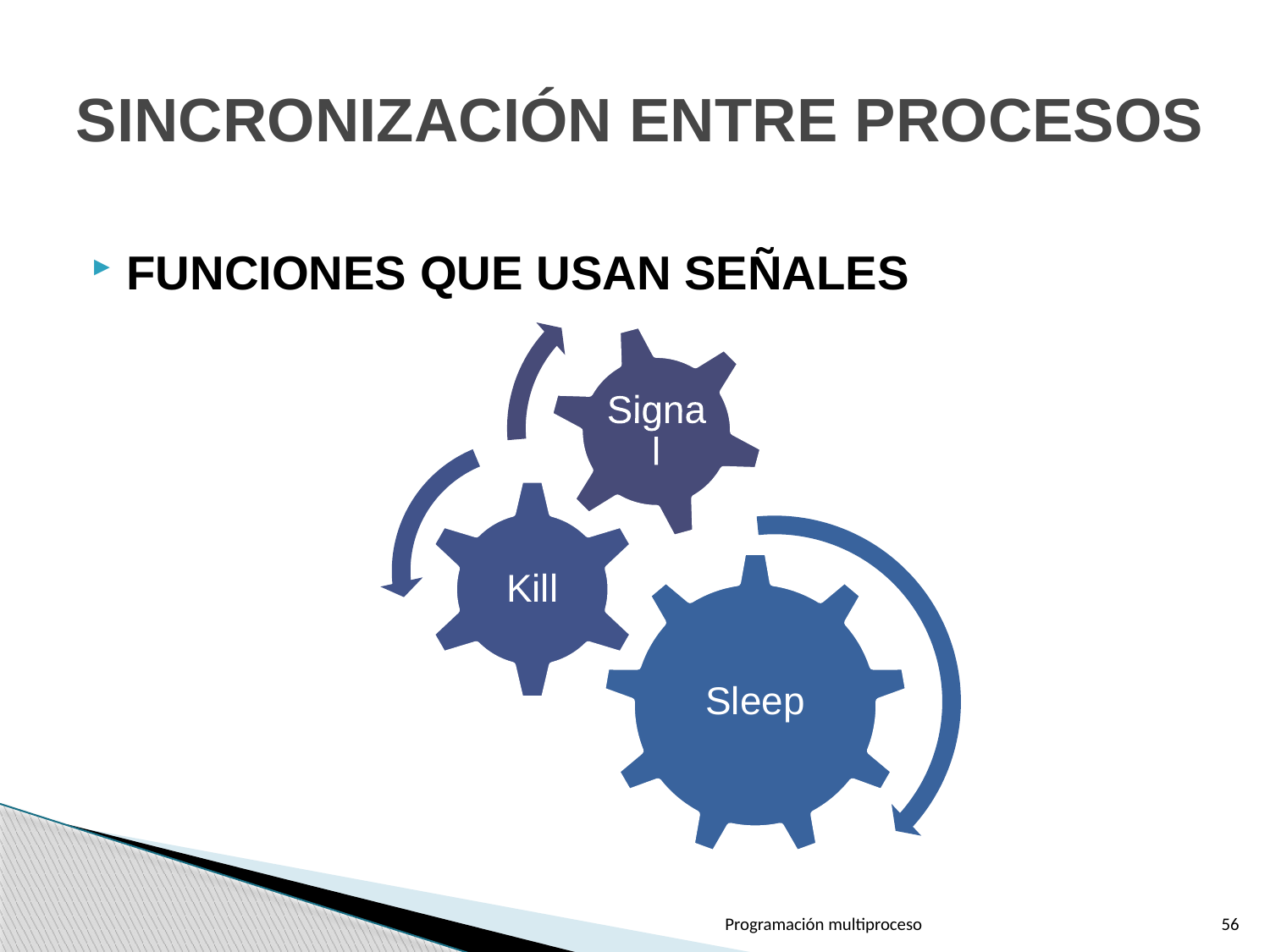

# SINCRONIZACIÓN ENTRE PROCESOS
FUNCIONES QUE USAN SEÑALES
Sleep
Kill
Signal
Programación multiproceso
56